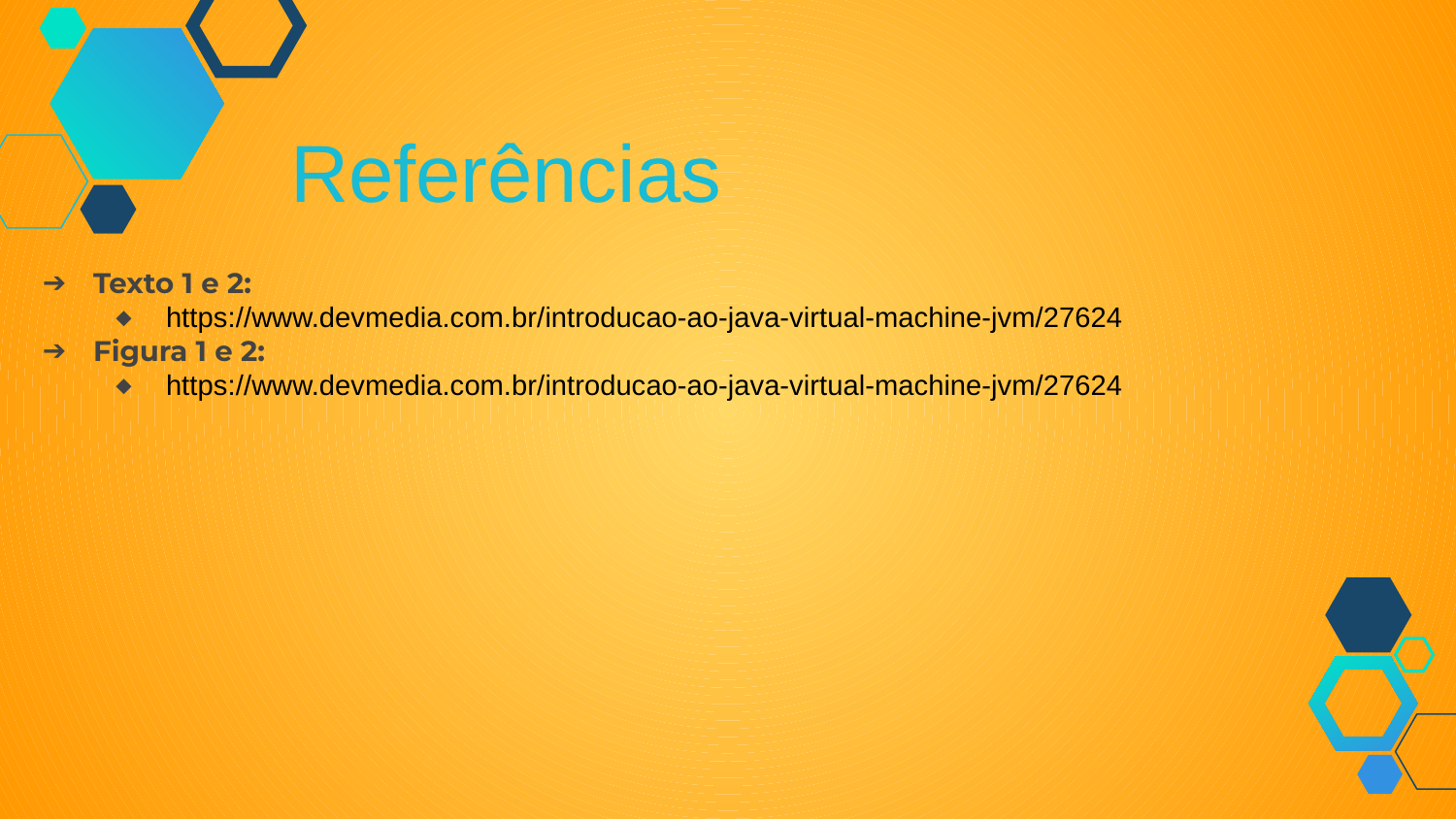

Referências
Texto 1 e 2:
https://www.devmedia.com.br/introducao-ao-java-virtual-machine-jvm/27624
Figura 1 e 2:
https://www.devmedia.com.br/introducao-ao-java-virtual-machine-jvm/27624